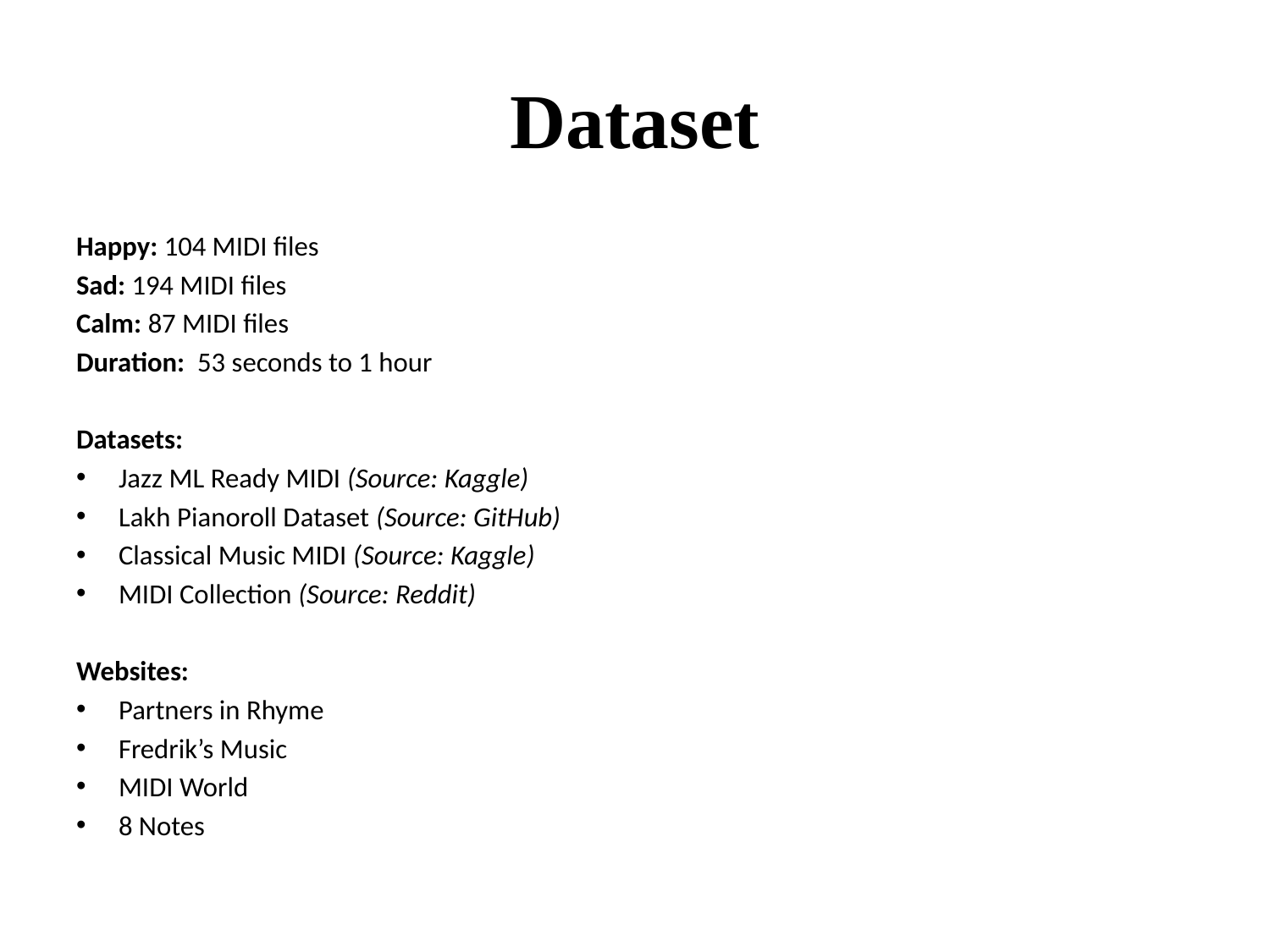

# Dataset
Happy: 104 MIDI files
Sad: 194 MIDI files
Calm: 87 MIDI files
Duration:  53 seconds to 1 hour

Datasets:
Jazz ML Ready MIDI (Source: Kaggle)
Lakh Pianoroll Dataset (Source: GitHub)
Classical Music MIDI (Source: Kaggle)
MIDI Collection (Source: Reddit)

Websites:
Partners in Rhyme
Fredrik’s Music
MIDI World
8 Notes